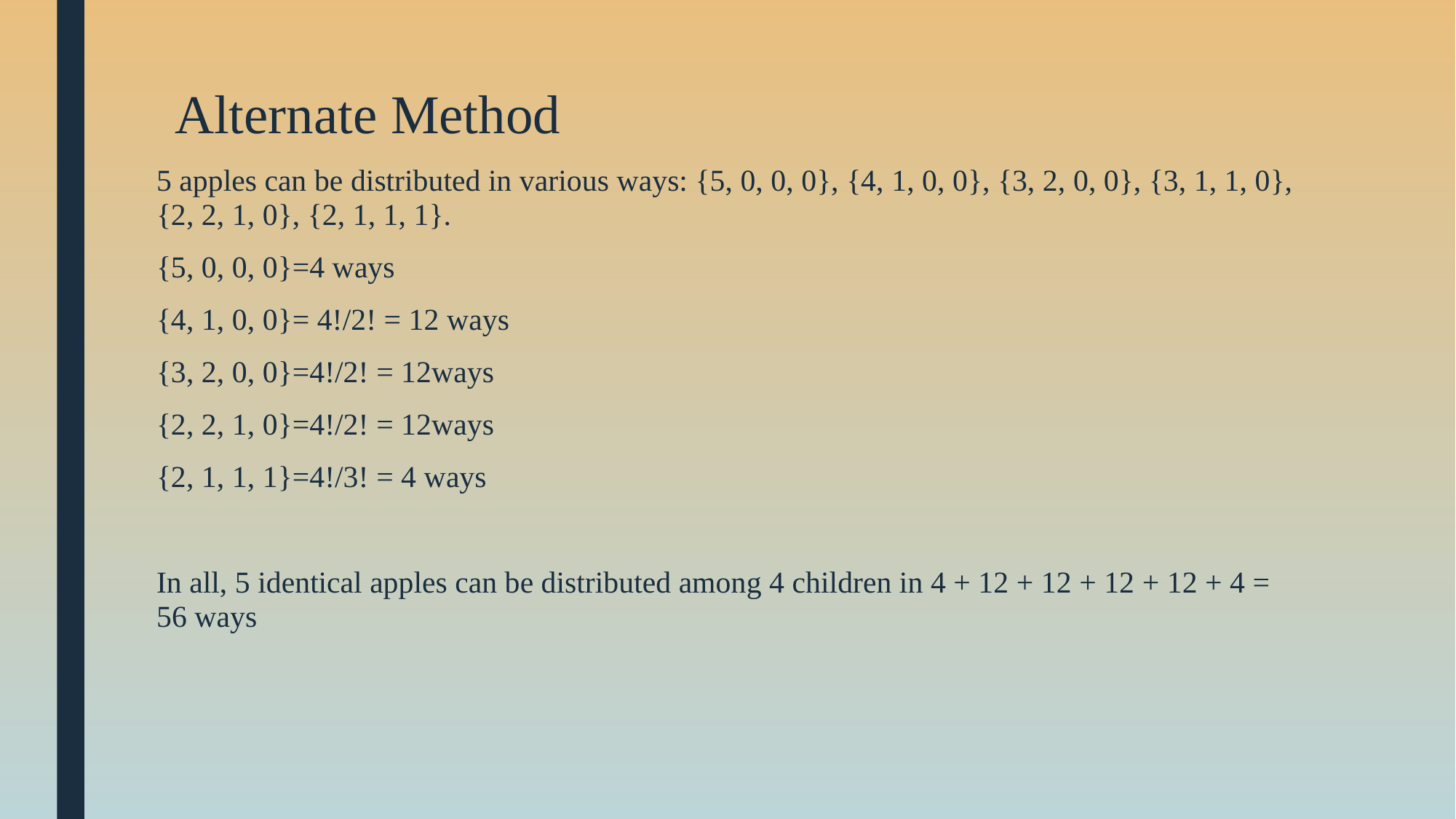

# Alternate Method
5 apples can be distributed in various ways: {5, 0, 0, 0}, {4, 1, 0, 0}, {3, 2, 0, 0}, {3, 1, 1, 0}, {2, 2, 1, 0}, {2, 1, 1, 1}.
{5, 0, 0, 0}=4 ways
{4, 1, 0, 0}= 4!/2! = 12 ways
{3, 2, 0, 0}=4!/2! = 12ways
{2, 2, 1, 0}=4!/2! = 12ways
{2, 1, 1, 1}=4!/3! = 4 ways

In all, 5 identical apples can be distributed among 4 children in 4 + 12 + 12 + 12 + 12 + 4 = 56 ways